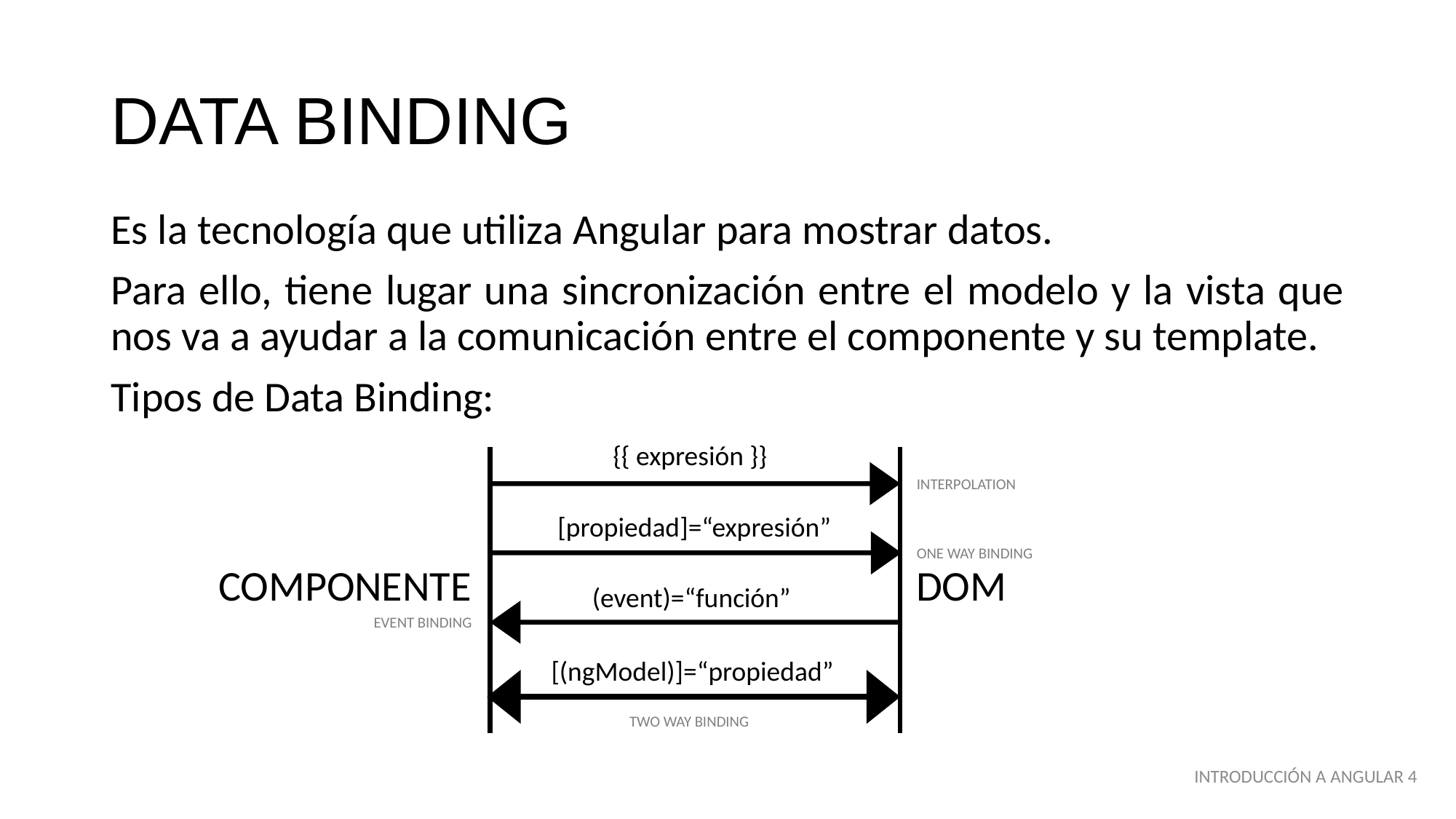

# DATA BINDING
Es la tecnología que utiliza Angular para mostrar datos.
Para ello, tiene lugar una sincronización entre el modelo y la vista que nos va a ayudar a la comunicación entre el componente y su template.
Tipos de Data Binding:

{{ expresión }}

INTERPOLATION

[propiedad]=“expresión”

ONE WAY BINDING
COMPONENTE
DOM
(event)=“función”

EVENT BINDING
[(ngModel)]=“propiedad”
TWO WAY BINDING
INTRODUCCIÓN A ANGULAR 4